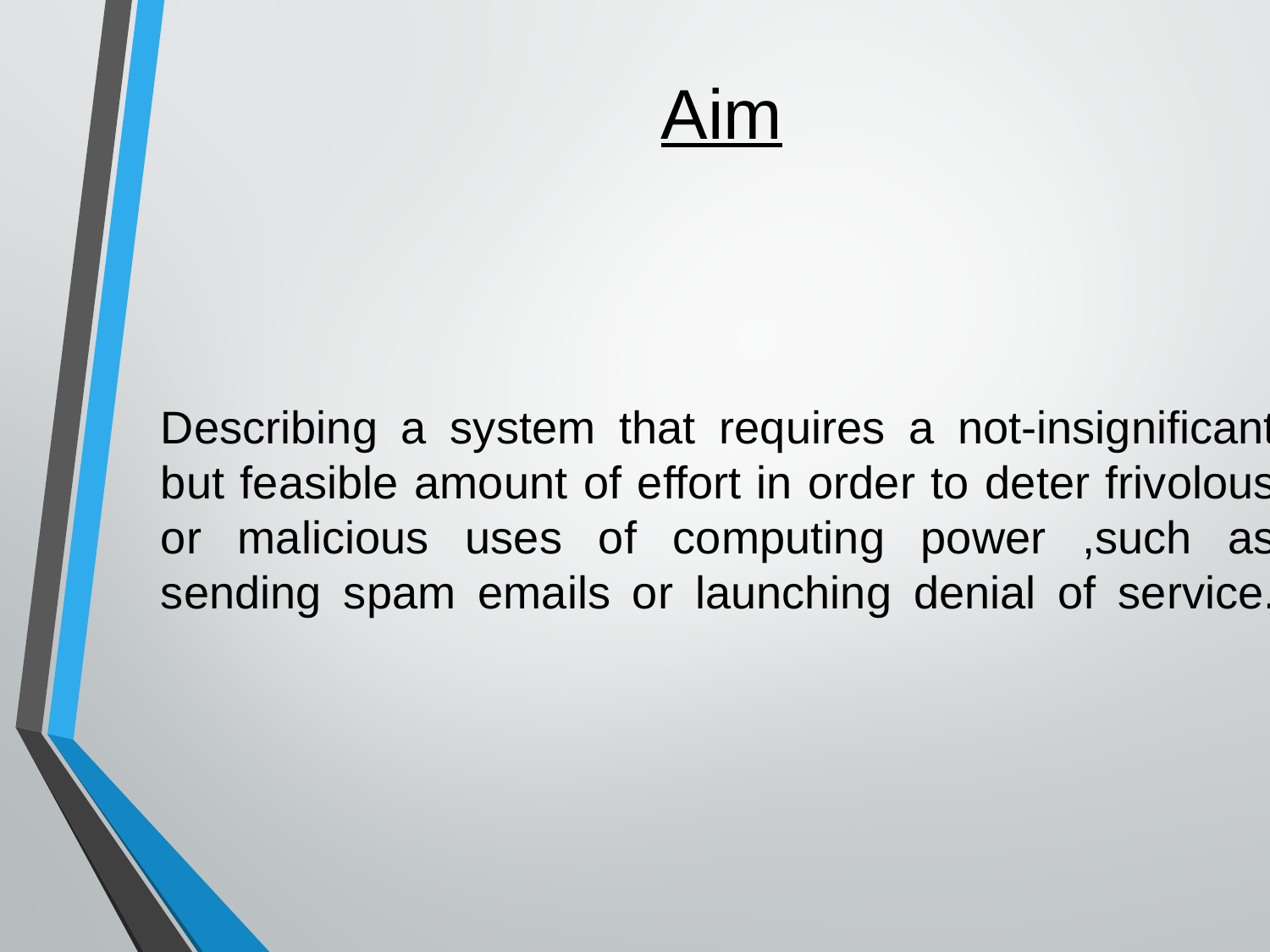

# Aim

Describing a system that requires a not-insignificant but feasible amount of effort in order to deter frivolous or malicious uses of computing power ,such as sending spam emails or launching denial of service.